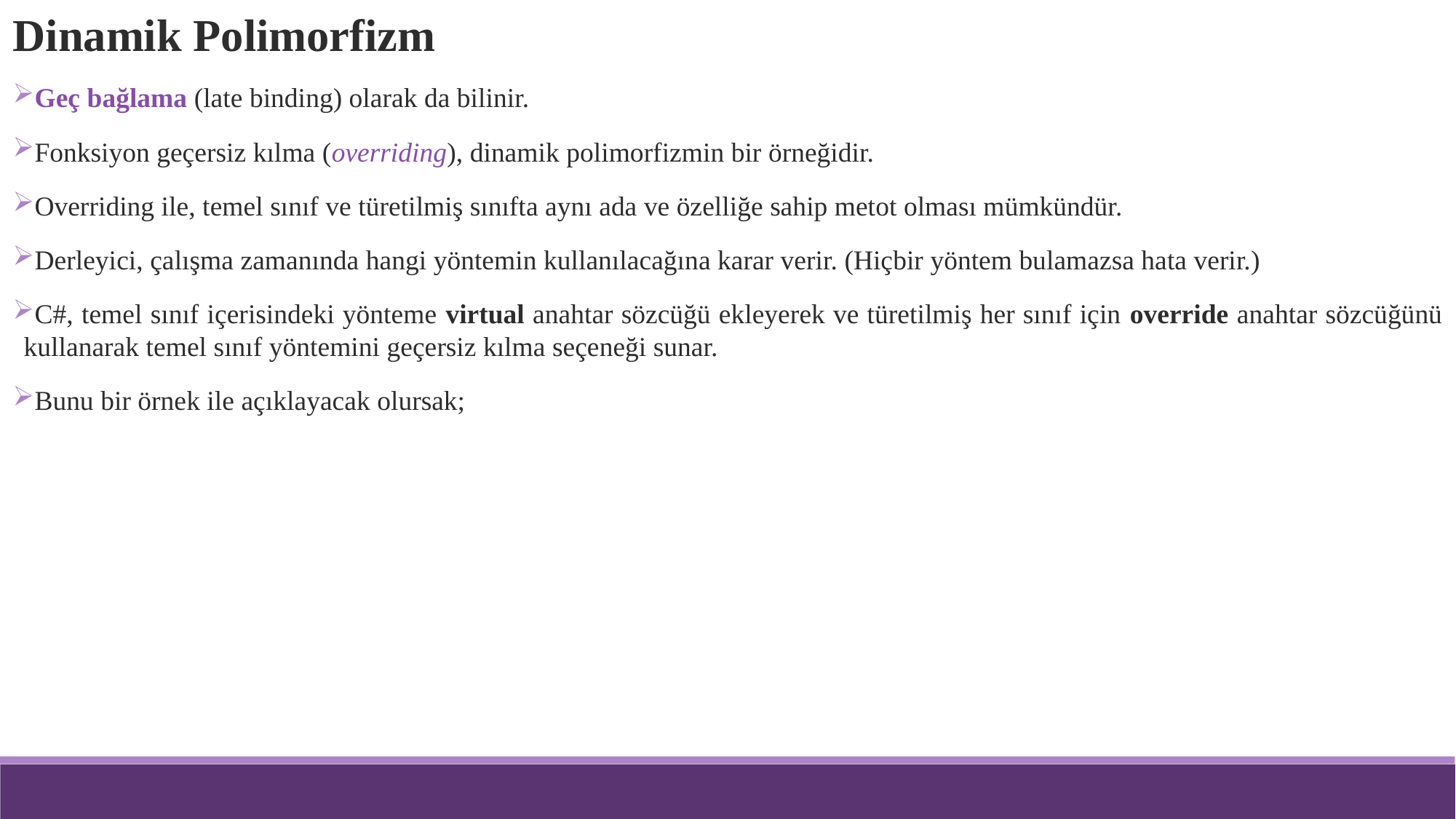

Dinamik Polimorfizm
Geç bağlama (late binding) olarak da bilinir.
Fonksiyon geçersiz kılma (overriding), dinamik polimorfizmin bir örneğidir.
Overriding ile, temel sınıf ve türetilmiş sınıfta aynı ada ve özelliğe sahip metot olması mümkündür.
Derleyici, çalışma zamanında hangi yöntemin kullanılacağına karar verir. (Hiçbir yöntem bulamazsa hata verir.)
C#, temel sınıf içerisindeki yönteme virtual anahtar sözcüğü ekleyerek ve türetilmiş her sınıf için override anahtar sözcüğünü kullanarak temel sınıf yöntemini geçersiz kılma seçeneği sunar.
Bunu bir örnek ile açıklayacak olursak;